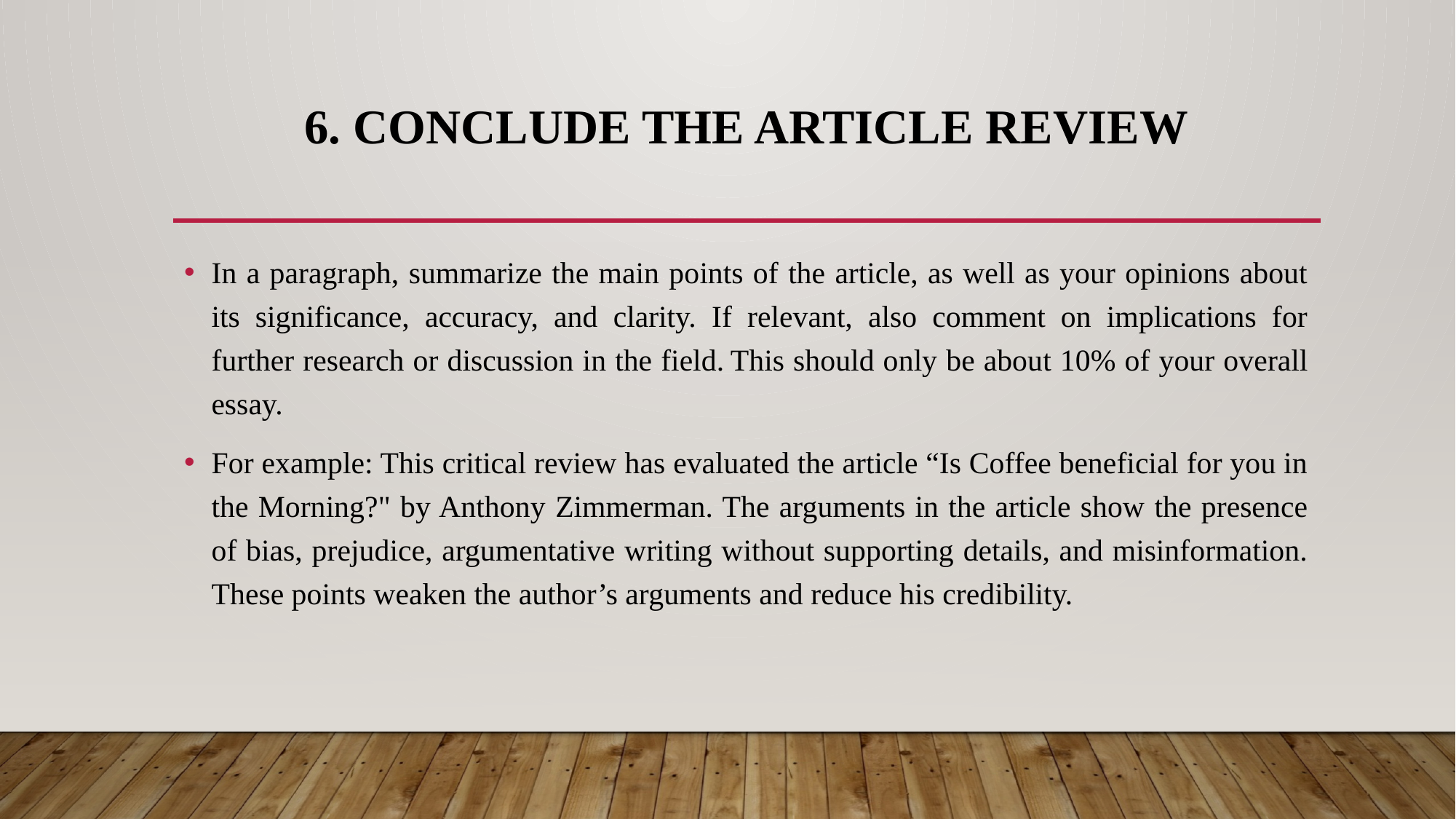

# 6. Conclude the article review
In a paragraph, summarize the main points of the article, as well as your opinions about its significance, accuracy, and clarity. If relevant, also comment on implications for further research or discussion in the field. This should only be about 10% of your overall essay.
For example: This critical review has evaluated the article “Is Coffee beneficial for you in the Morning?" by Anthony Zimmerman. The arguments in the article show the presence of bias, prejudice, argumentative writing without supporting details, and misinformation. These points weaken the author’s arguments and reduce his credibility.